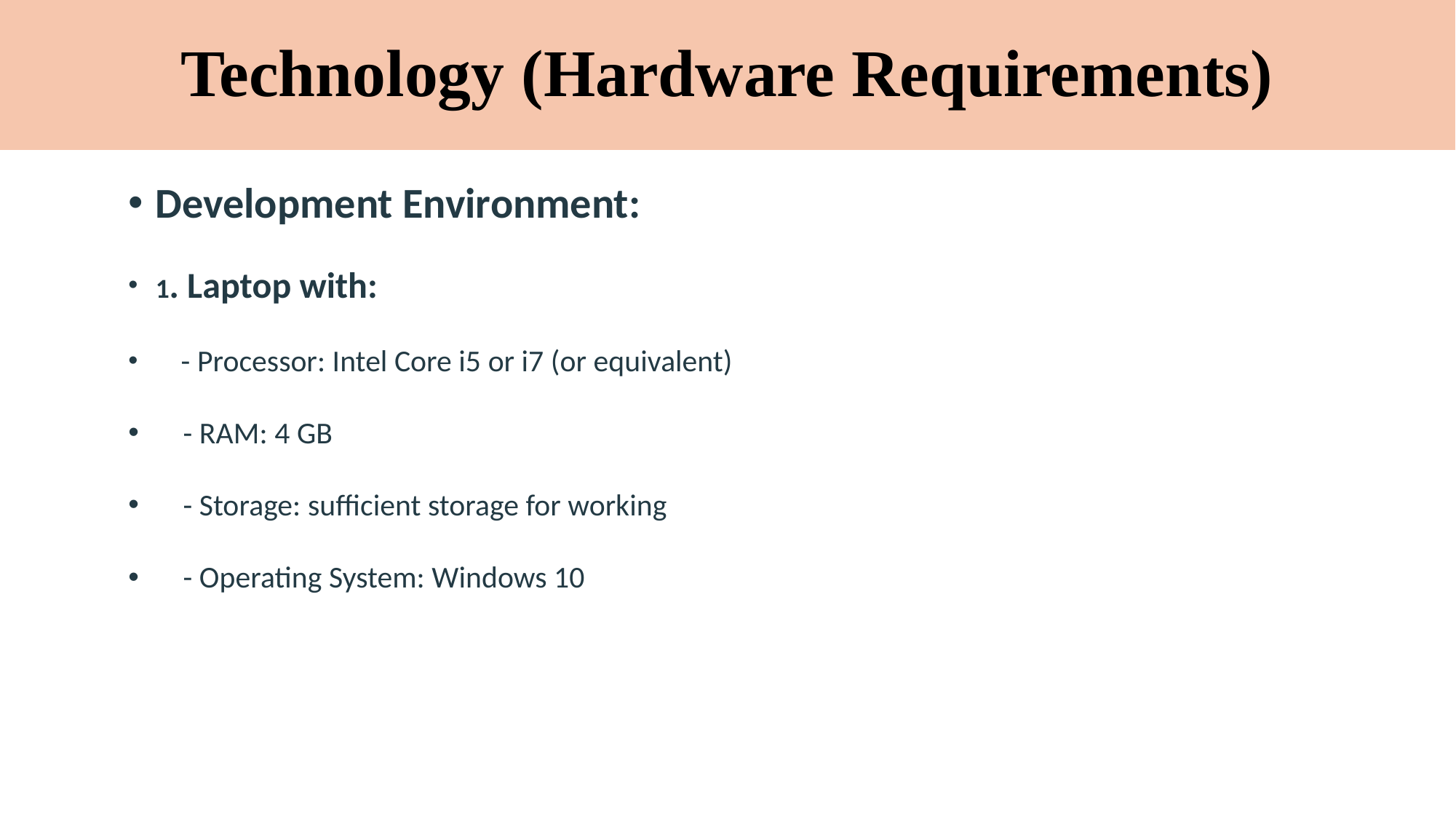

# Technology (Hardware Requirements)
Development Environment:
1. Laptop with:
    - Processor: Intel Core i5 or i7 (or equivalent)
    - RAM: 4 GB
    - Storage: sufficient storage for working
    - Operating System: Windows 10